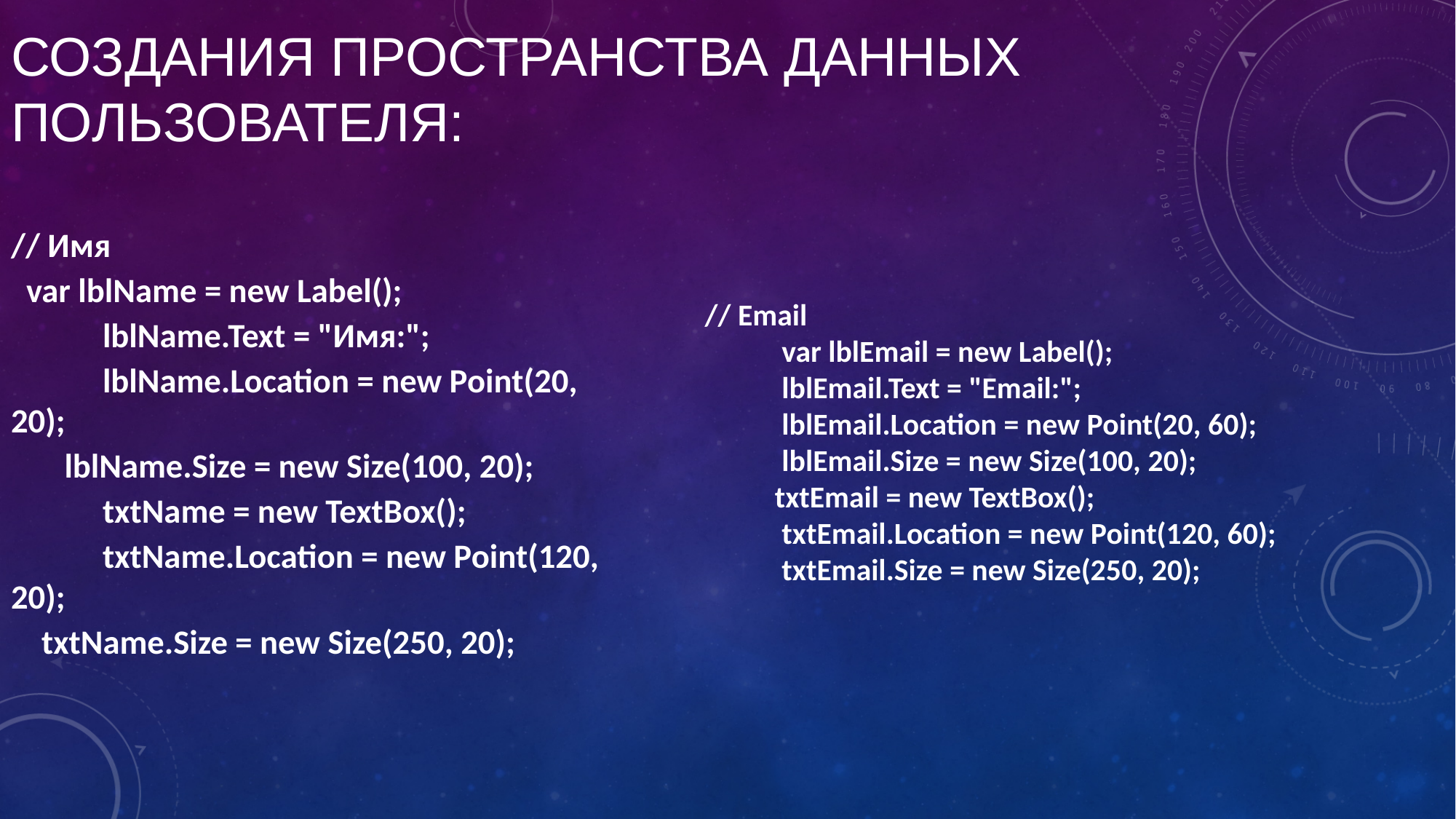

# Создания пространства данных пользователя:
// Имя
  var lblName = new Label();
            lblName.Text = "Имя:";
            lblName.Location = new Point(20, 20);
       lblName.Size = new Size(100, 20);
            txtName = new TextBox();
            txtName.Location = new Point(120, 20);
    txtName.Size = new Size(250, 20);

 // Email
            var lblEmail = new Label();
            lblEmail.Text = "Email:";
            lblEmail.Location = new Point(20, 60);
            lblEmail.Size = new Size(100, 20);
           txtEmail = new TextBox();
            txtEmail.Location = new Point(120, 60);
            txtEmail.Size = new Size(250, 20);